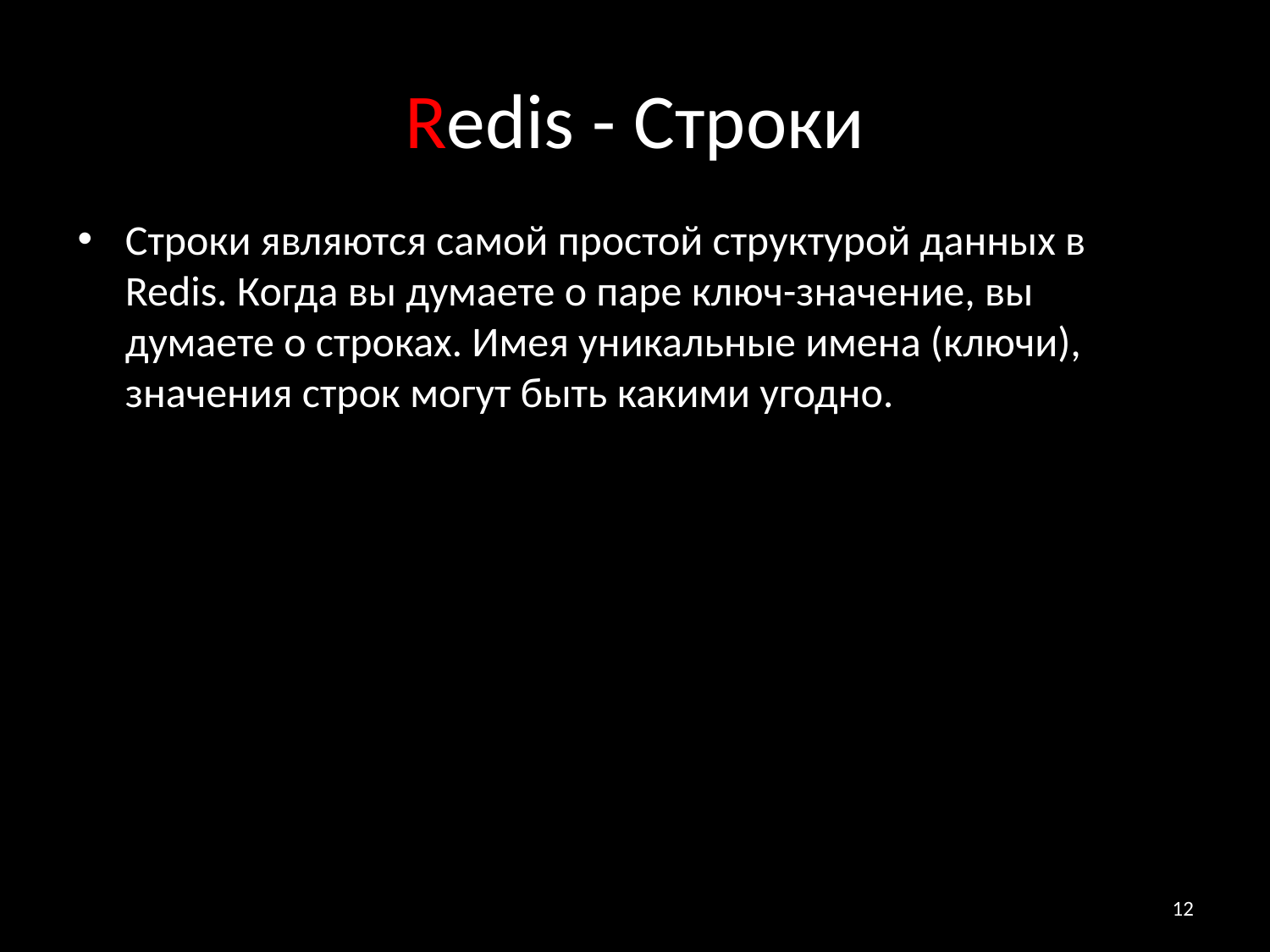

# Redis - Строки
Строки являются самой простой структурой данных в Redis. Когда вы думаете о паре ключ-значение, вы думаете о строках. Имея уникальные имена (ключи), значения строк могут быть какими угодно.
12